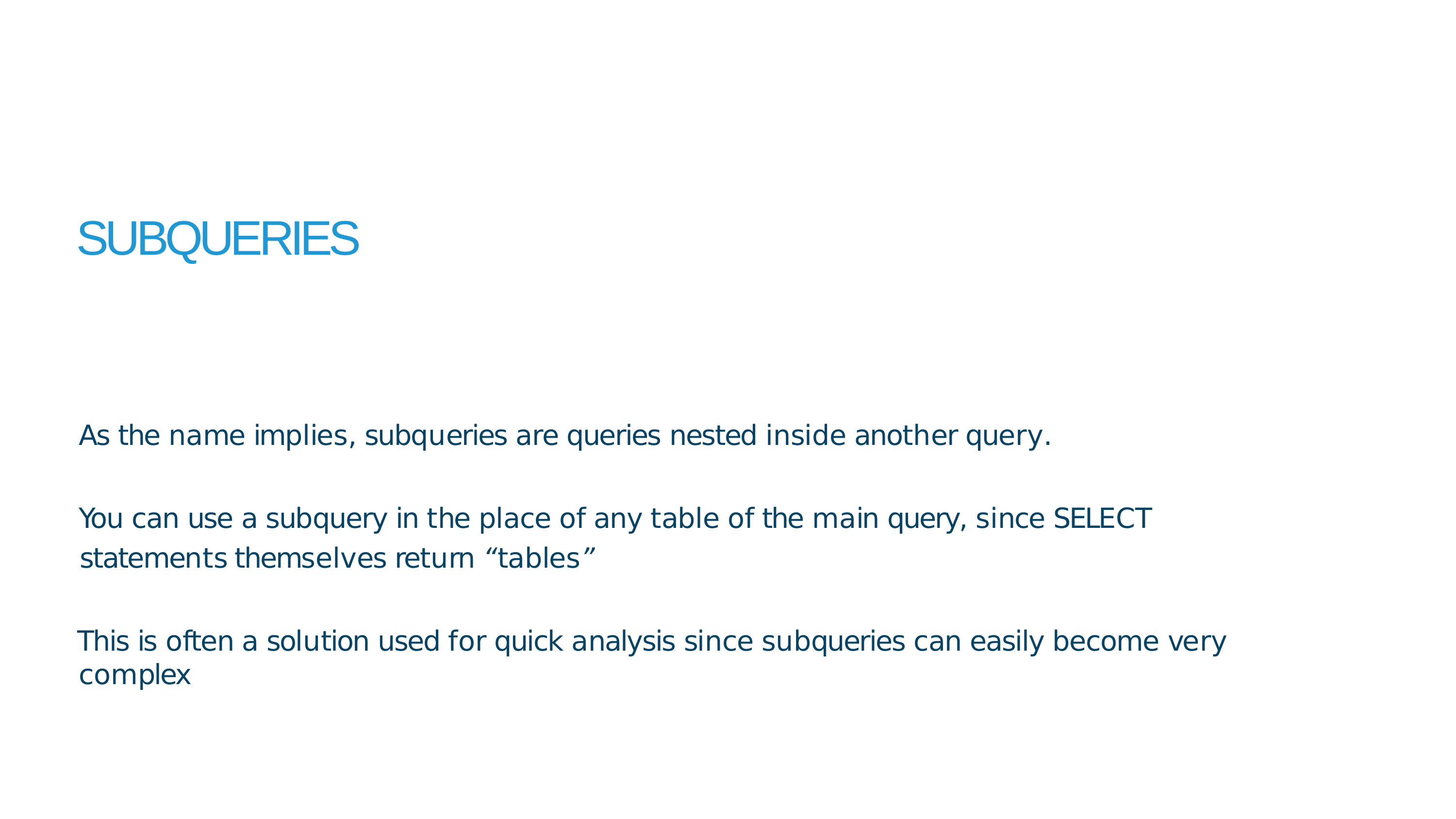

# SUBQUERIES
As the name implies, subqueries are queries nested inside another query.

You can use a subquery in the place of any table of the main query, since SELECT statements themselves return “tables”

This is often a solution used for quick analysis since subqueries can easily become very complex